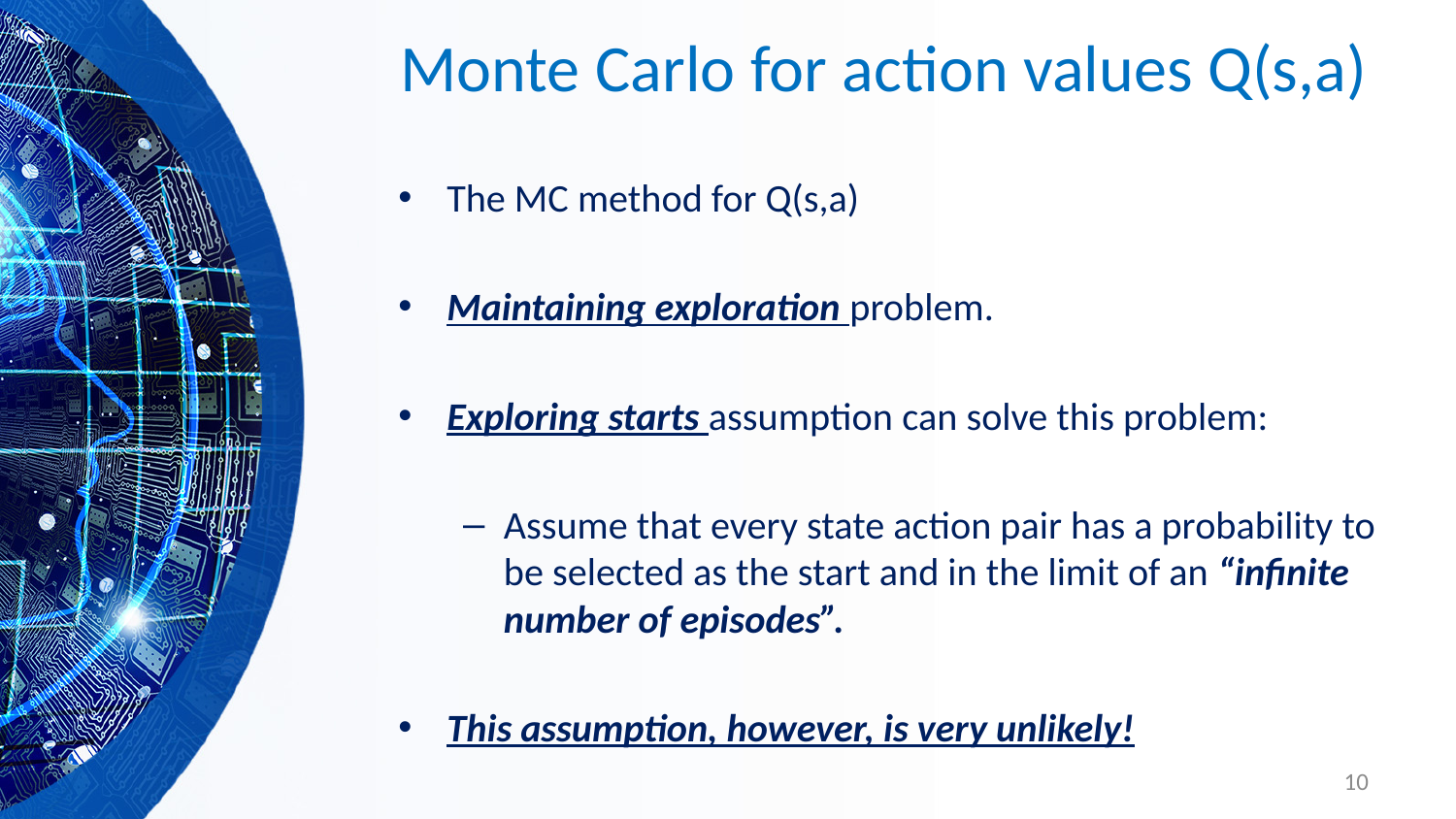

# Monte Carlo for action values Q(s,a)
The MC method for Q(s,a)

Maintaining exploration problem.

Exploring starts assumption can solve this problem:

Assume that every state action pair has a probability to be selected as the start and in the limit of an “infinite number of episodes”.

This assumption, however, is very unlikely!
10